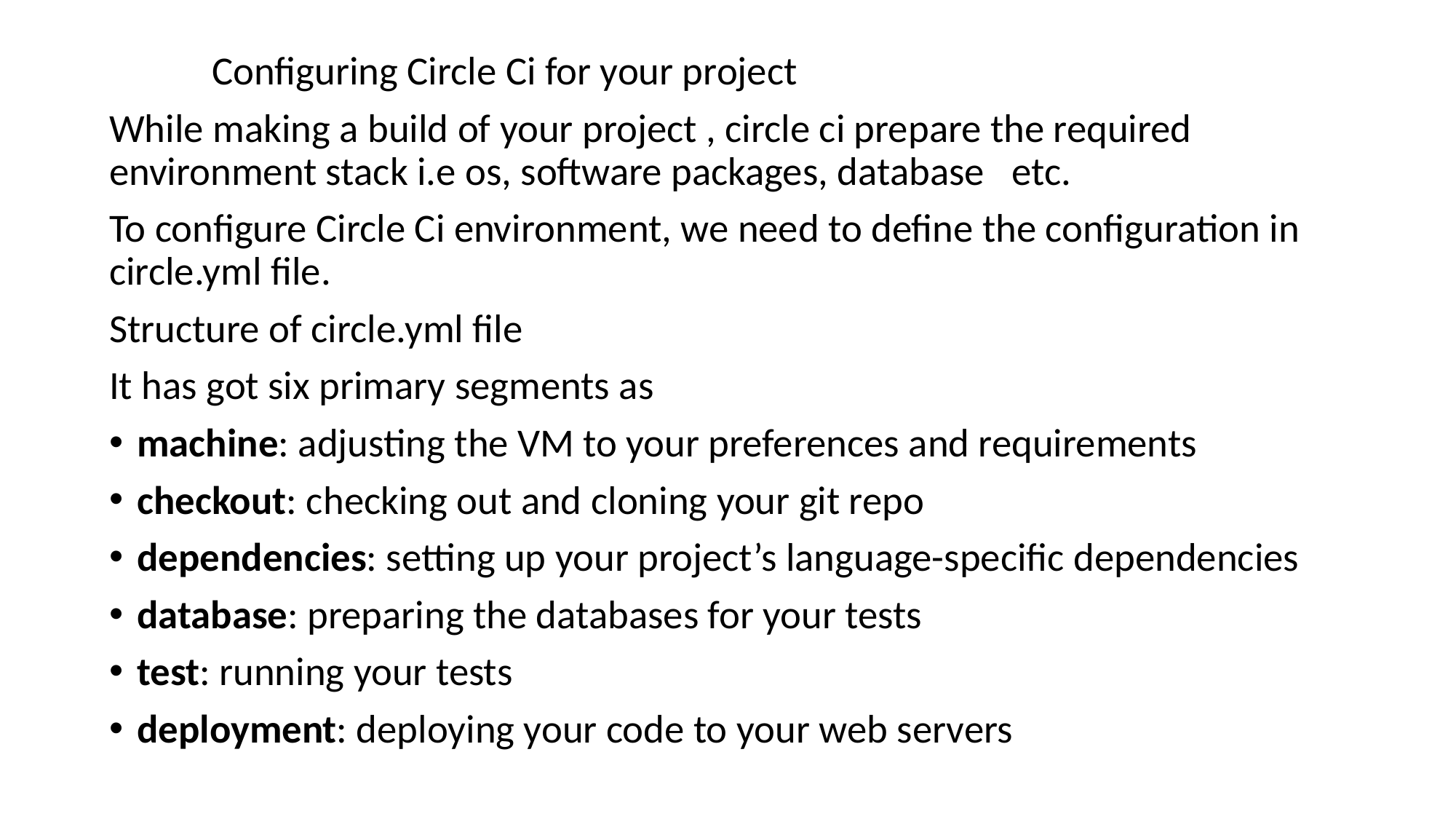

Configuring Circle Ci for your project
While making a build of your project , circle ci prepare the required environment stack i.e os, software packages, database   etc.
To configure Circle Ci environment, we need to define the configuration in circle.yml file.
Structure of circle.yml file
It has got six primary segments as
machine: adjusting the VM to your preferences and requirements
checkout: checking out and cloning your git repo
dependencies: setting up your project’s language-specific dependencies
database: preparing the databases for your tests
test: running your tests
deployment: deploying your code to your web servers